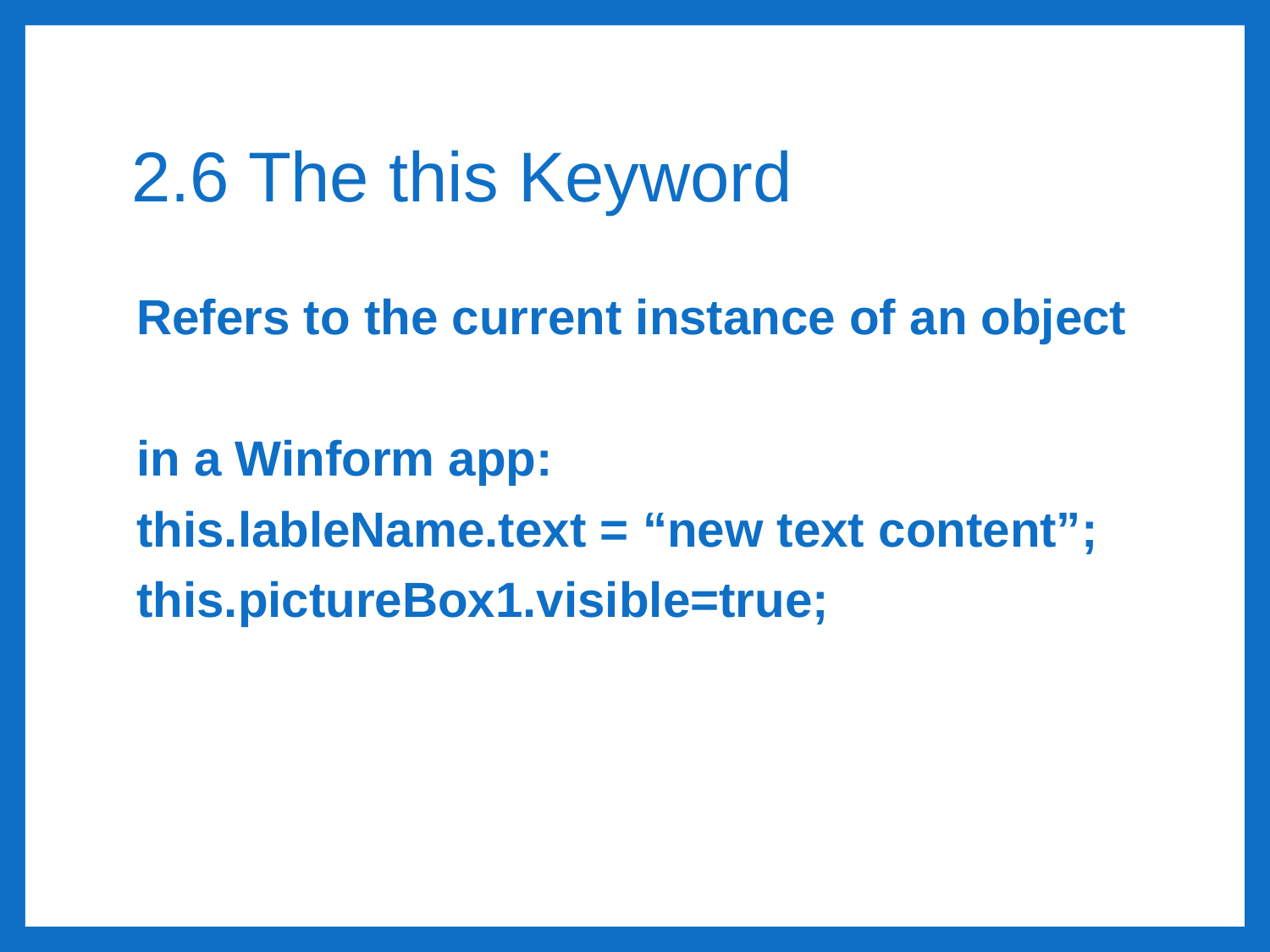

# 2.6 The this Keyword
Refers to the current instance of an object

in a Winform app:
this.lableName.text = “new text content”;
this.pictureBox1.visible=true;